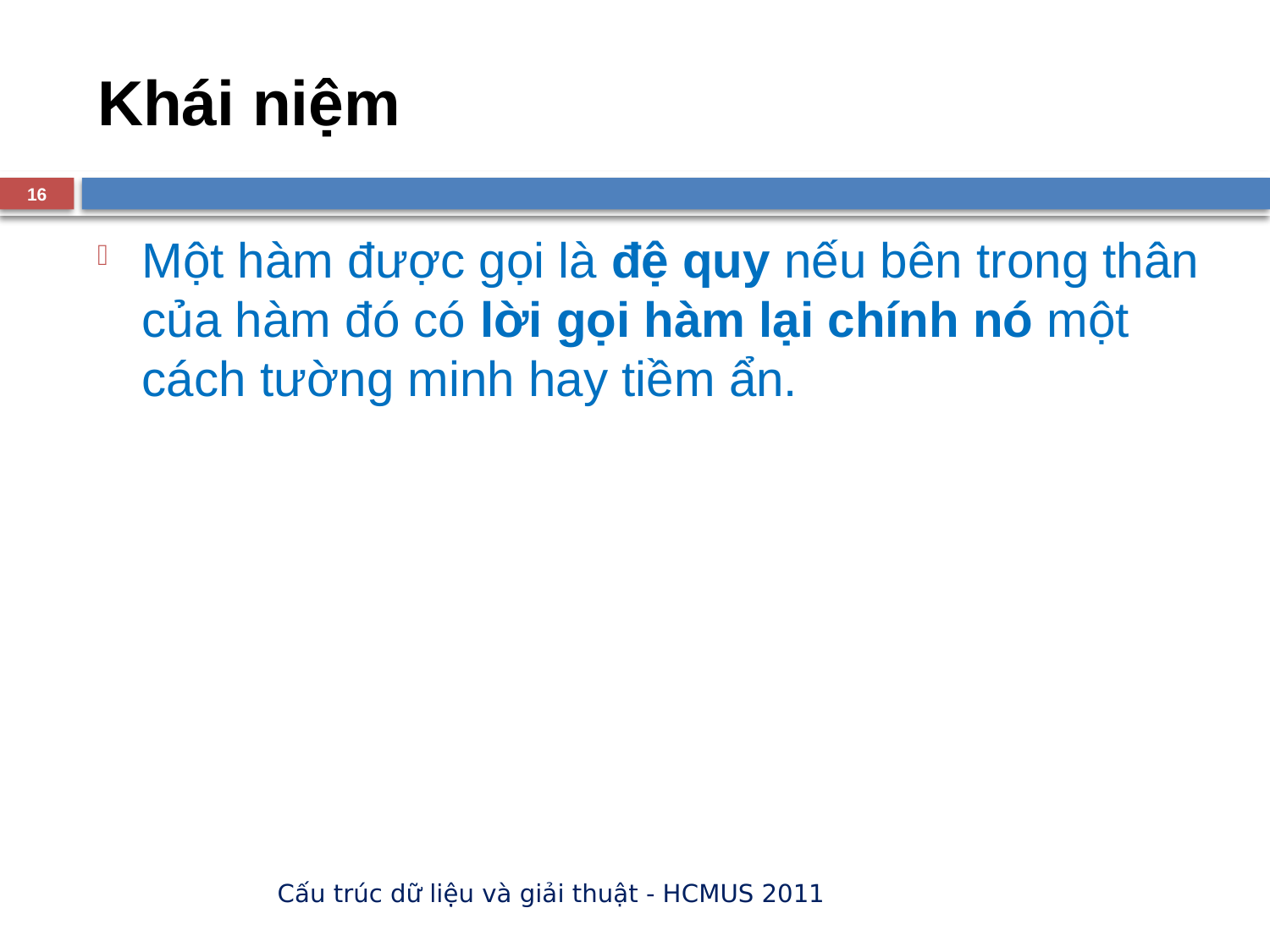

# Khái niệm
16
Một hàm được gọi là đệ quy nếu bên trong thân của hàm đó có lời gọi hàm lại chính nó một cách tường minh hay tiềm ẩn.
Cấu trúc dữ liệu và giải thuật - HCMUS 2011